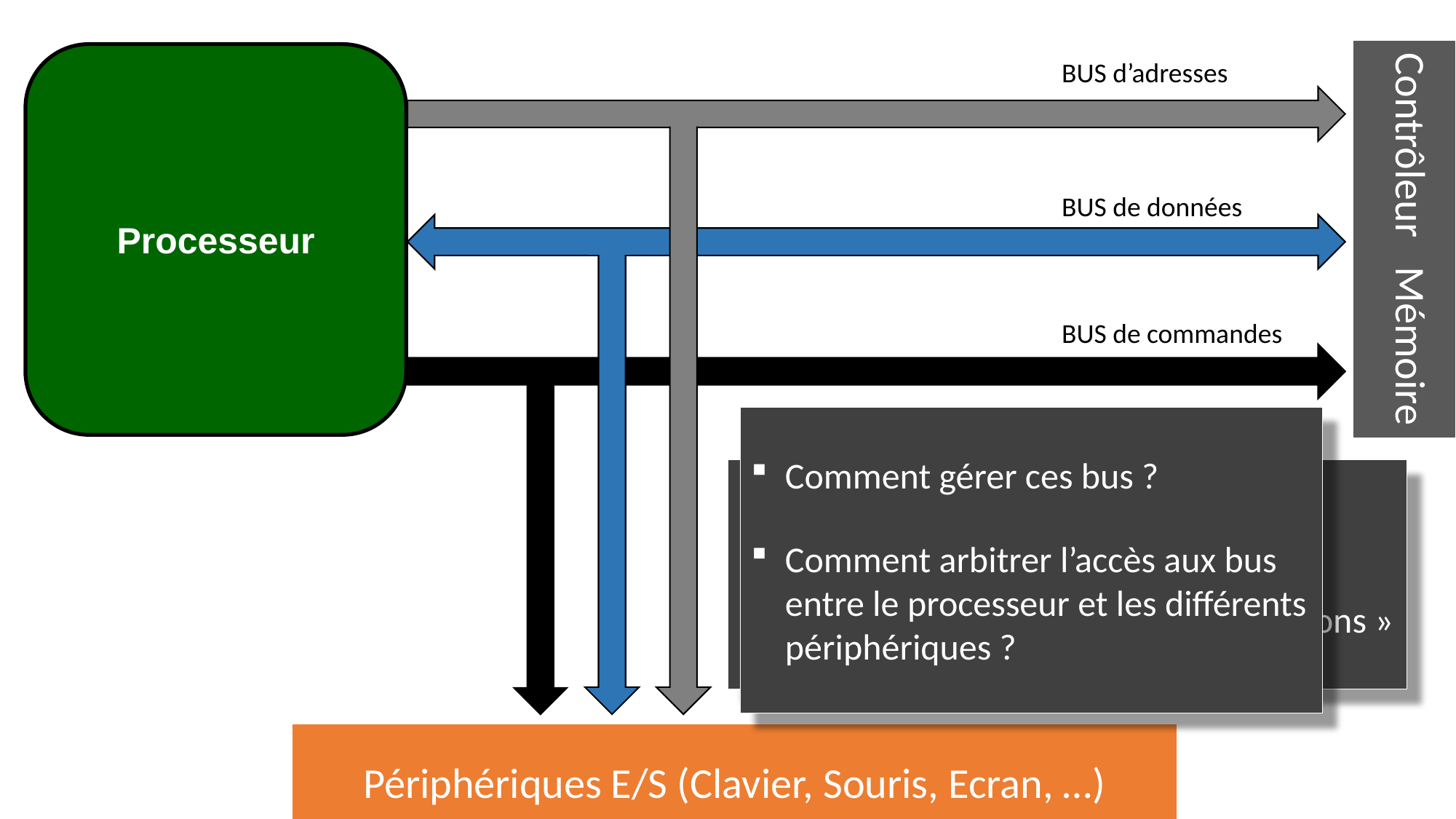

Contrôleur   Mémoire
Processeur
BUS d’adresses

BUS de données

BUS de commandes

Comment gérer ces bus ?

Comment arbitrer l’accès aux bus entre le processeur et les différents périphériques ?

Première méthode :  Le « sondage »

Deuxième méthode : Les « interruptions »

Périphériques E/S (Clavier, Souris, Ecran, …)